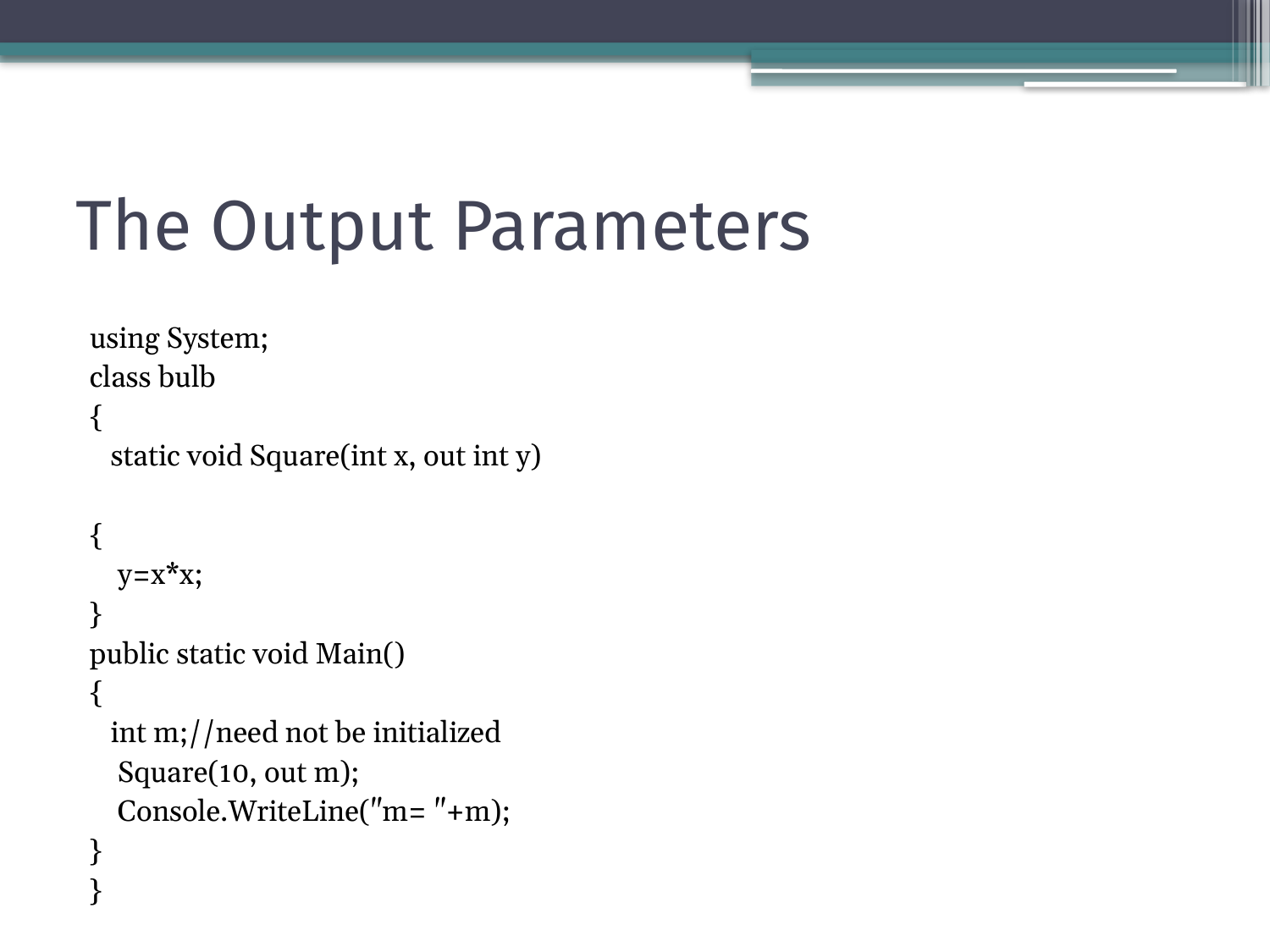

# The Output Parameters
using System;
class bulb
{
   static void Square(int x, out int y)

{
    y=x*x;
}
public static void Main()
{
   int m;//need not be initialized
    Square(10, out m);
    Console.WriteLine("m= "+m);
}
}